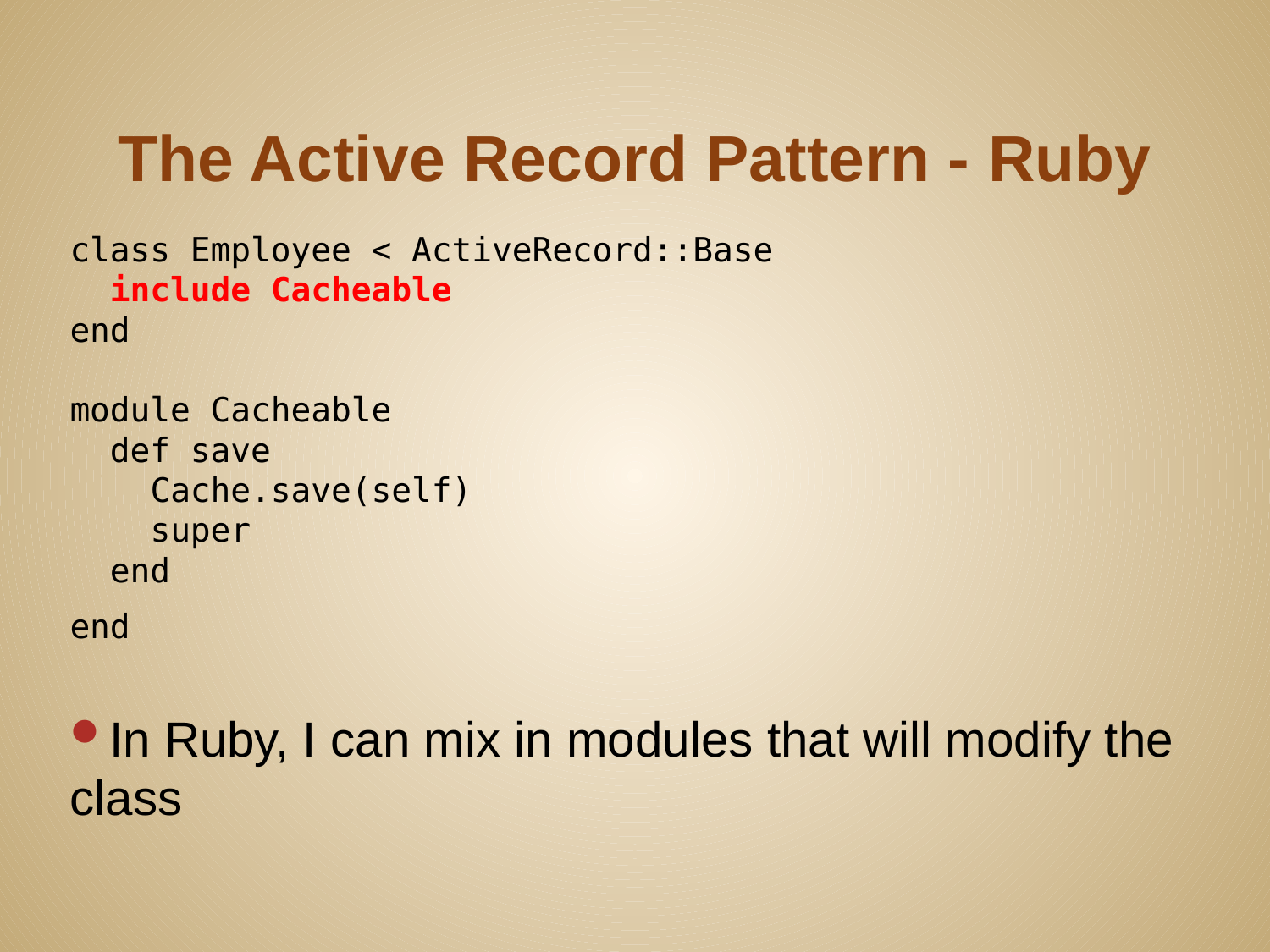

# The Active Record Pattern - Ruby
class Employee < ActiveRecord::Base
  include Cacheable
end

module Cacheable
  def save
    Cache.save(self)
    super
  end
end

In Ruby, I can mix in modules that will modify the class